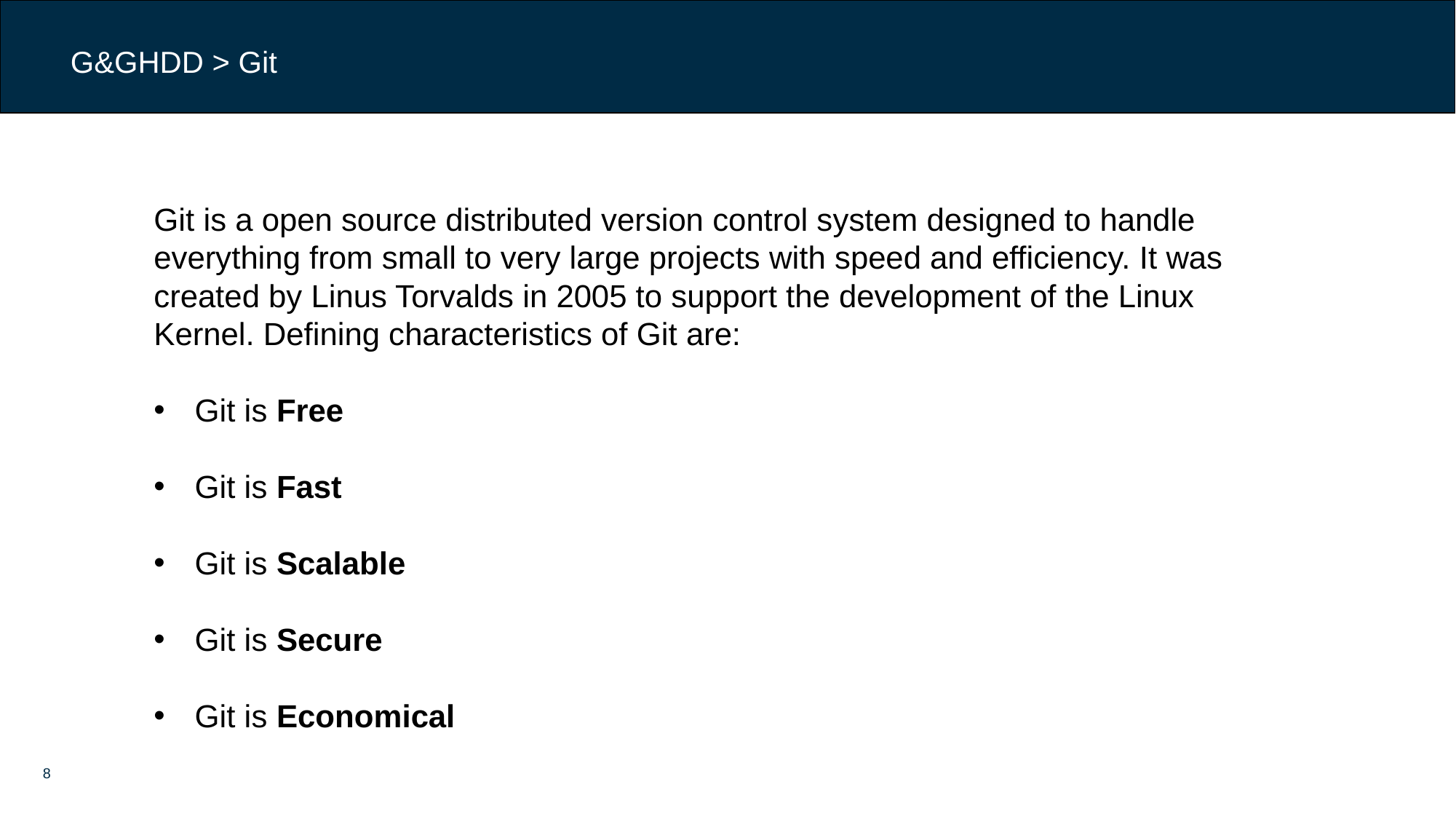

G&GHDD > Git
Git is a open source distributed version control system designed to handle everything from small to very large projects with speed and efficiency. It was created by Linus Torvalds in 2005 to support the development of the Linux Kernel. Defining characteristics of Git are:
Git is Free
Git is Fast
Git is Scalable
Git is Secure

Git is Economical